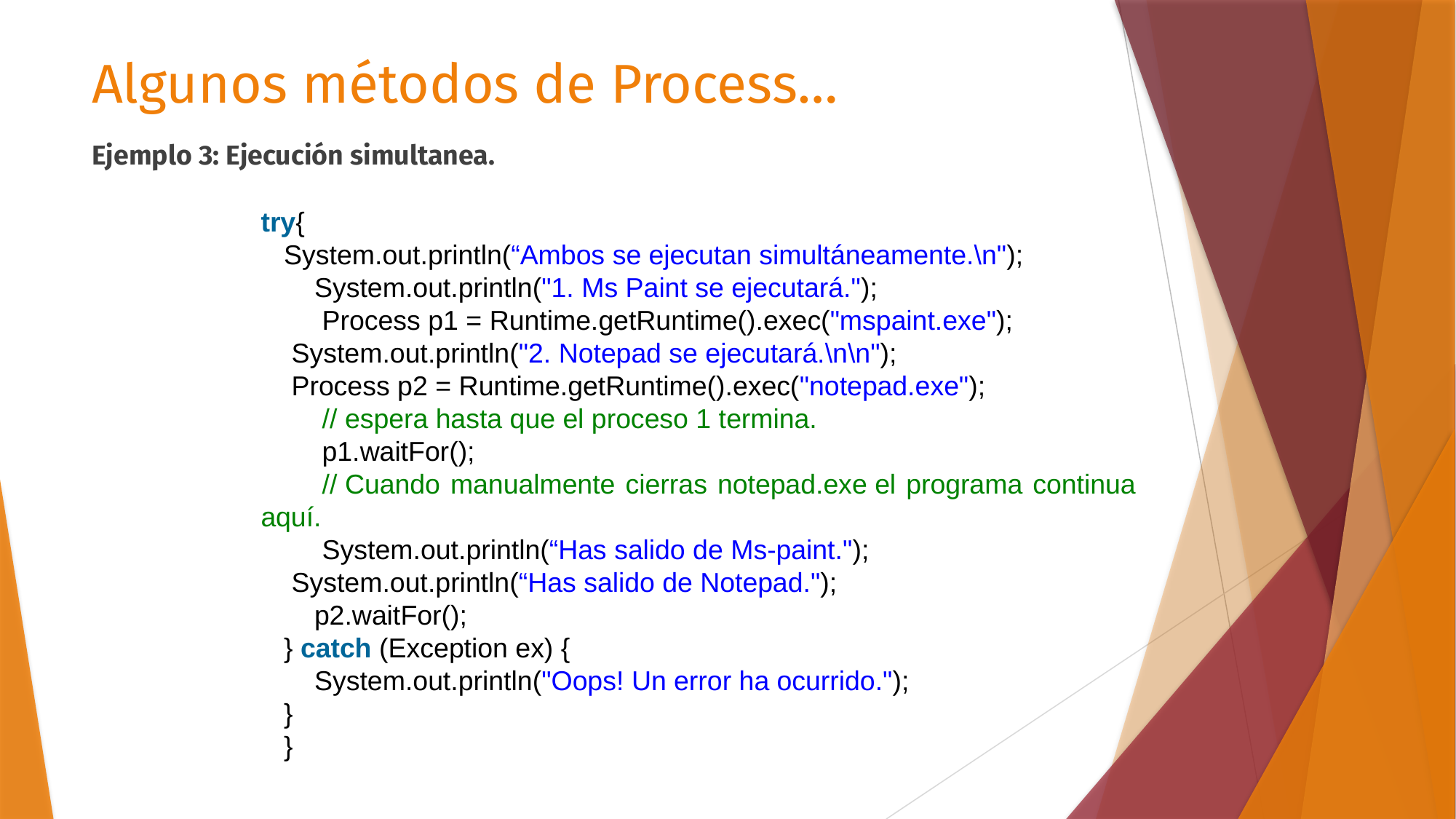

# Algunos métodos de Process…
Ejemplo 3: Ejecución simultanea.
try{
   System.out.println(“Ambos se ejecutan simultáneamente.\n");
       System.out.println("1. Ms Paint se ejecutará.");
        Process p1 = Runtime.getRuntime().exec("mspaint.exe");
    System.out.println("2. Notepad se ejecutará.\n\n");
    Process p2 = Runtime.getRuntime().exec("notepad.exe");
        // espera hasta que el proceso 1 termina.
        p1.waitFor();
        // Cuando manualmente cierras notepad.exe el programa continua aquí.
        System.out.println(“Has salido de Ms-paint.");
    System.out.println(“Has salido de Notepad.");
       p2.waitFor();
   } catch (Exception ex) {
       System.out.println("Oops! Un error ha ocurrido.");
   }
   }